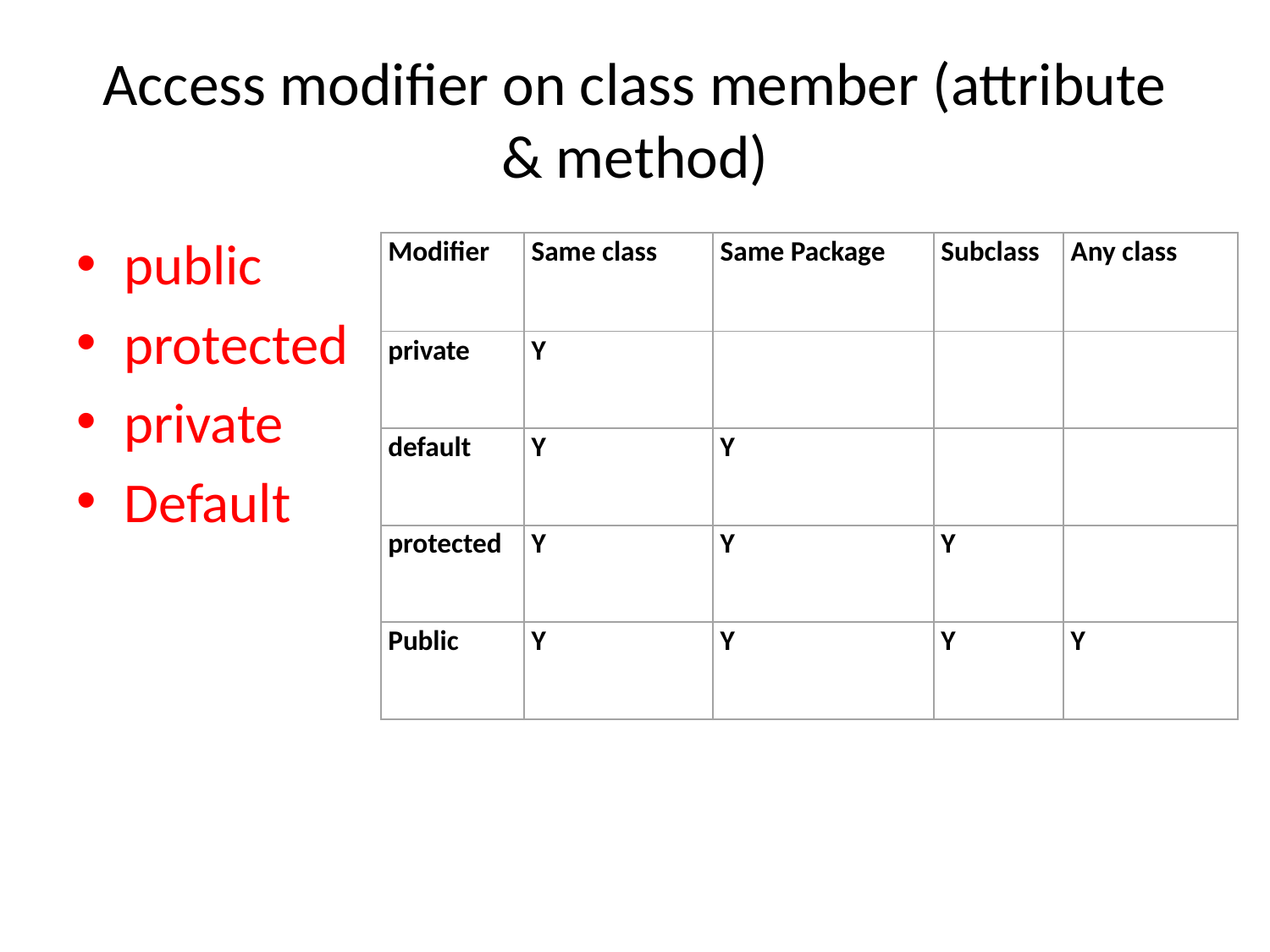

# Access modifier on class member (attribute & method)
public
protected
private
Default

| Modifier | Same class | Same Package | Subclass | Any class |
| --- | --- | --- | --- | --- |
| private | Y |  |  |  |
| default | Y | Y |  |  |
| protected | Y | Y | Y |  |
| Public | Y | Y | Y | Y |